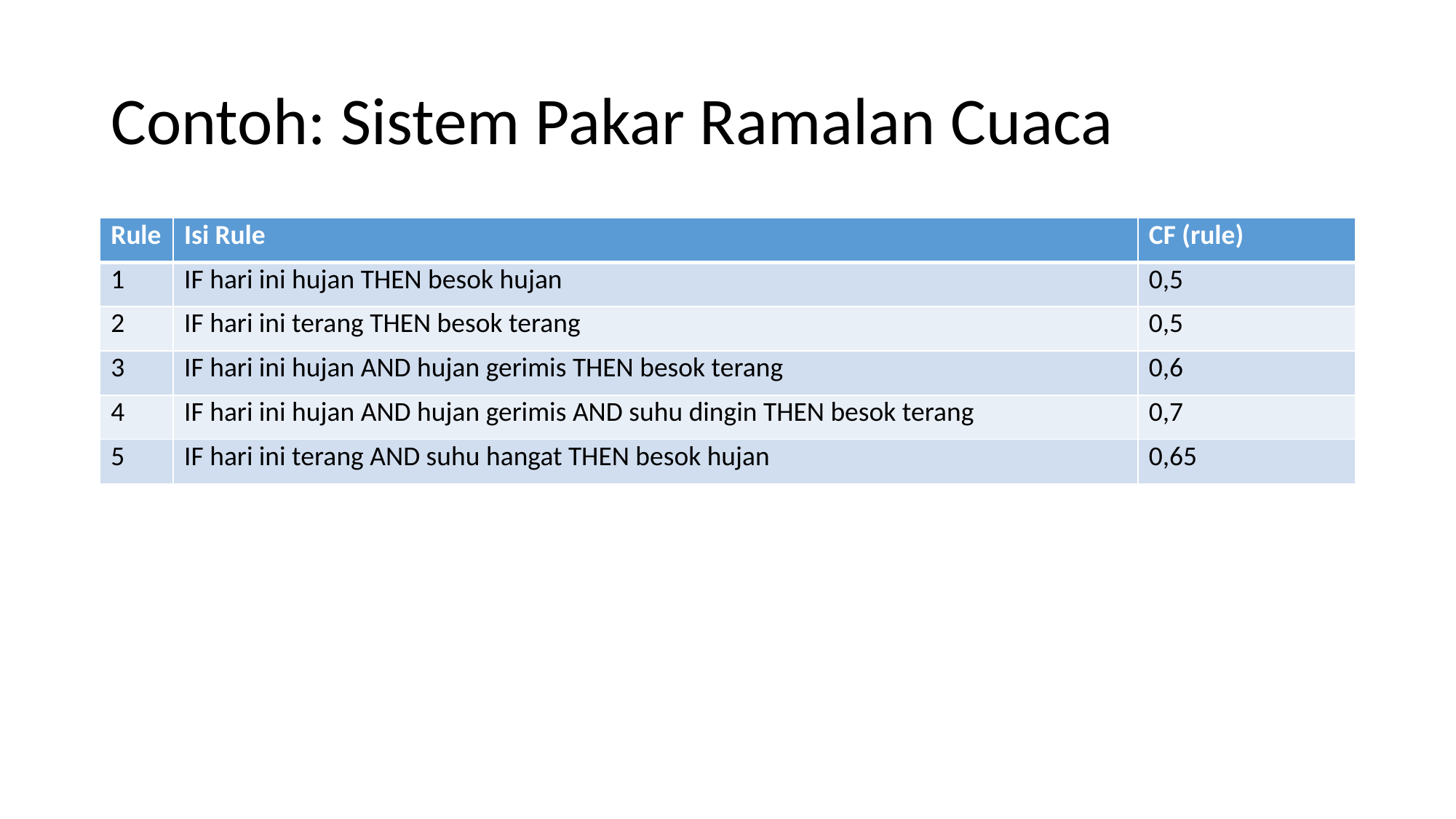

# Contoh: Sistem Pakar Ramalan Cuaca
| Rule | Isi Rule | CF (rule) |
| --- | --- | --- |
| 1 | IF hari ini hujan THEN besok hujan | 0,5 |
| 2 | IF hari ini terang THEN besok terang | 0,5 |
| 3 | IF hari ini hujan AND hujan gerimis THEN besok terang | 0,6 |
| 4 | IF hari ini hujan AND hujan gerimis AND suhu dingin THEN besok terang | 0,7 |
| 5 | IF hari ini terang AND suhu hangat THEN besok hujan | 0,65 |